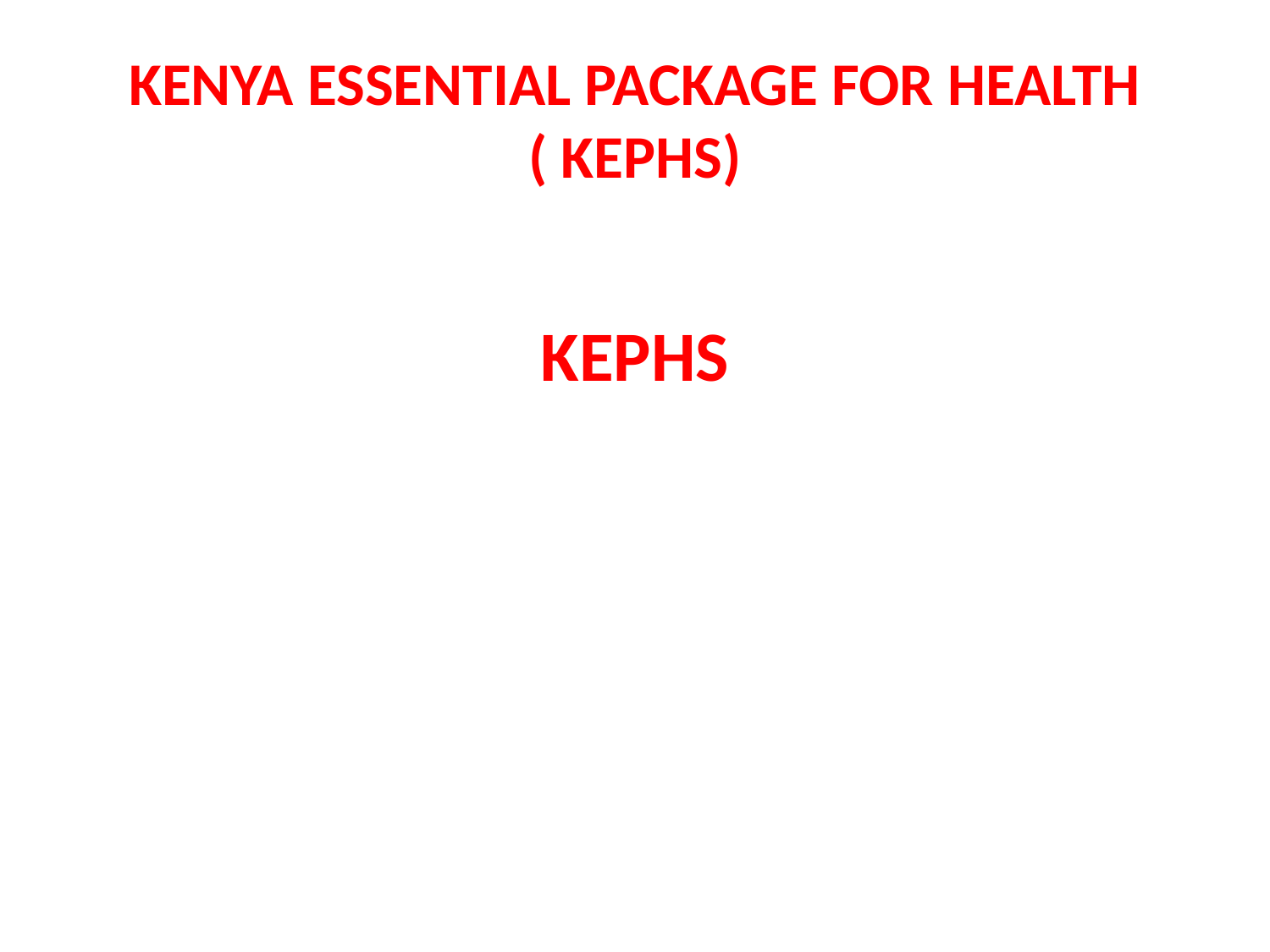

# KENYA ESSENTIAL PACKAGE FOR HEALTH ( KEPHS)

KEPHS